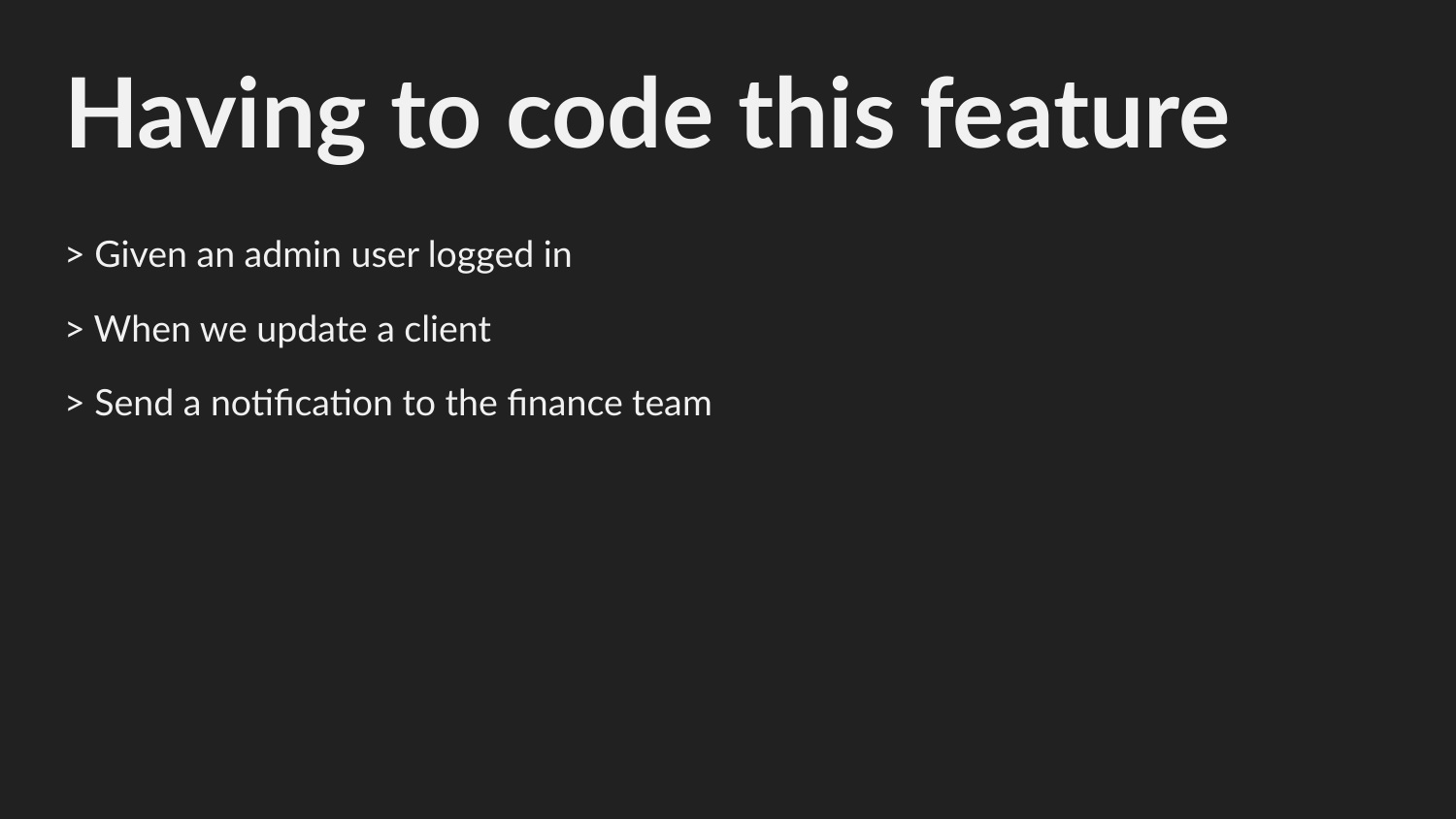

Having to code this feature
> Given an admin user logged in
> When we update a client
> Send a notification to the finance team